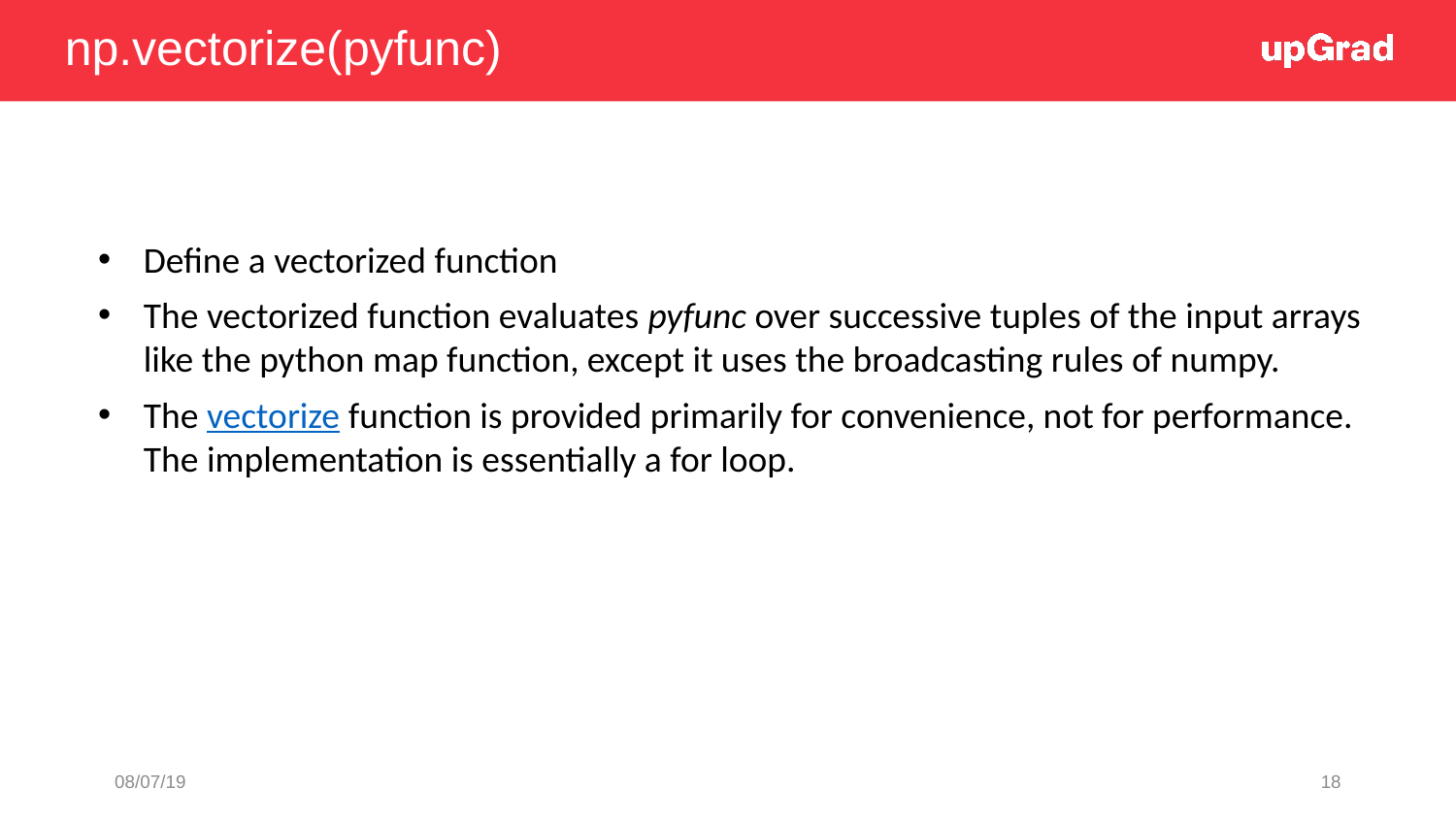

# np.vectorize(pyfunc)
Define a vectorized function
The vectorized function evaluates pyfunc over successive tuples of the input arrays like the python map function, except it uses the broadcasting rules of numpy.
The vectorize function is provided primarily for convenience, not for performance. The implementation is essentially a for loop.
08/07/19
18